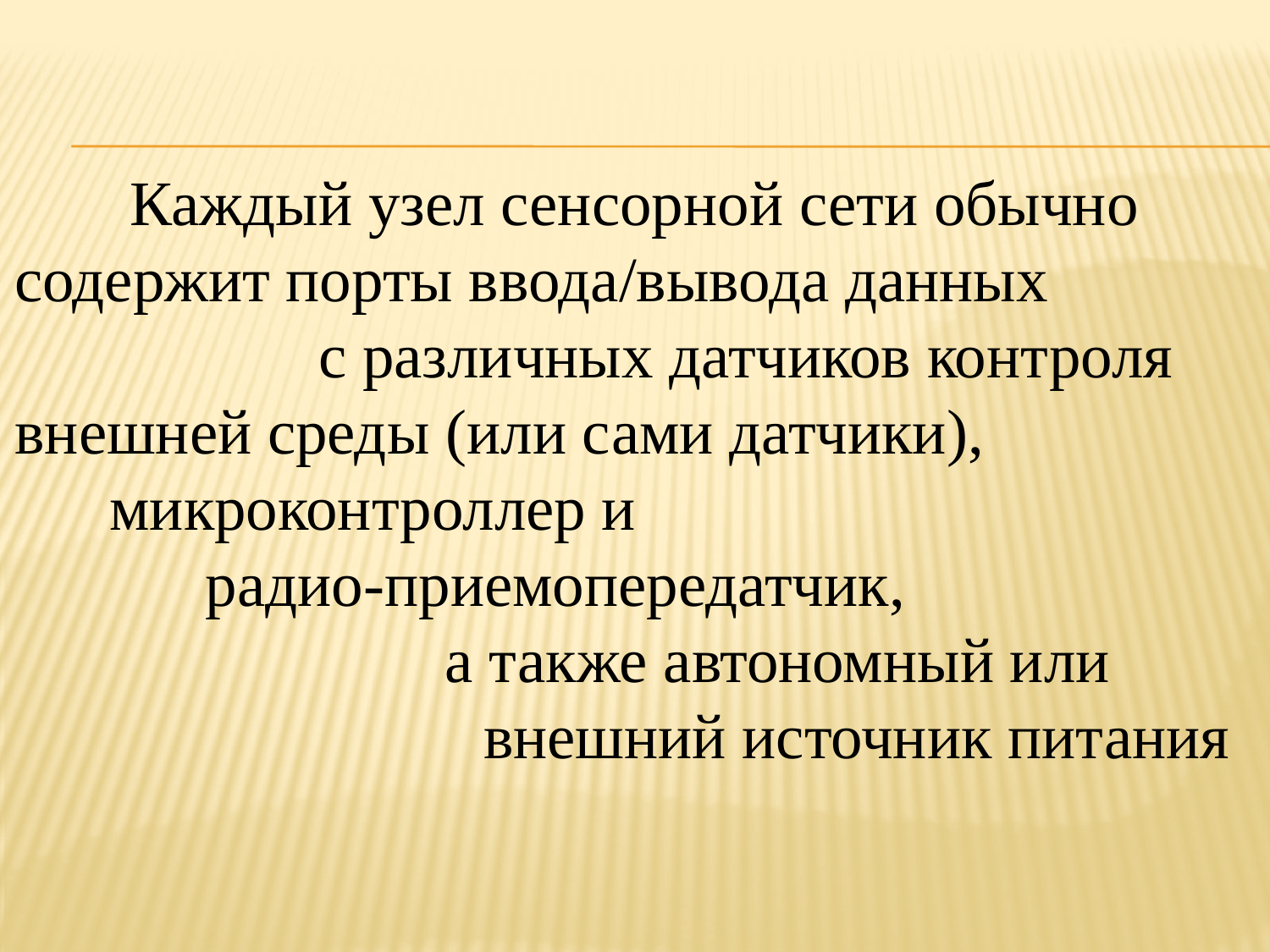

Каждый узел сенсорной сети обычно содержит порты ввода/вывода данных                            с различных датчиков контроля внешней среды (или сами датчики),                        микроконтроллер и                                                    радио-приемопередатчик,                                                  а также автономный или                                      внешний источник питания